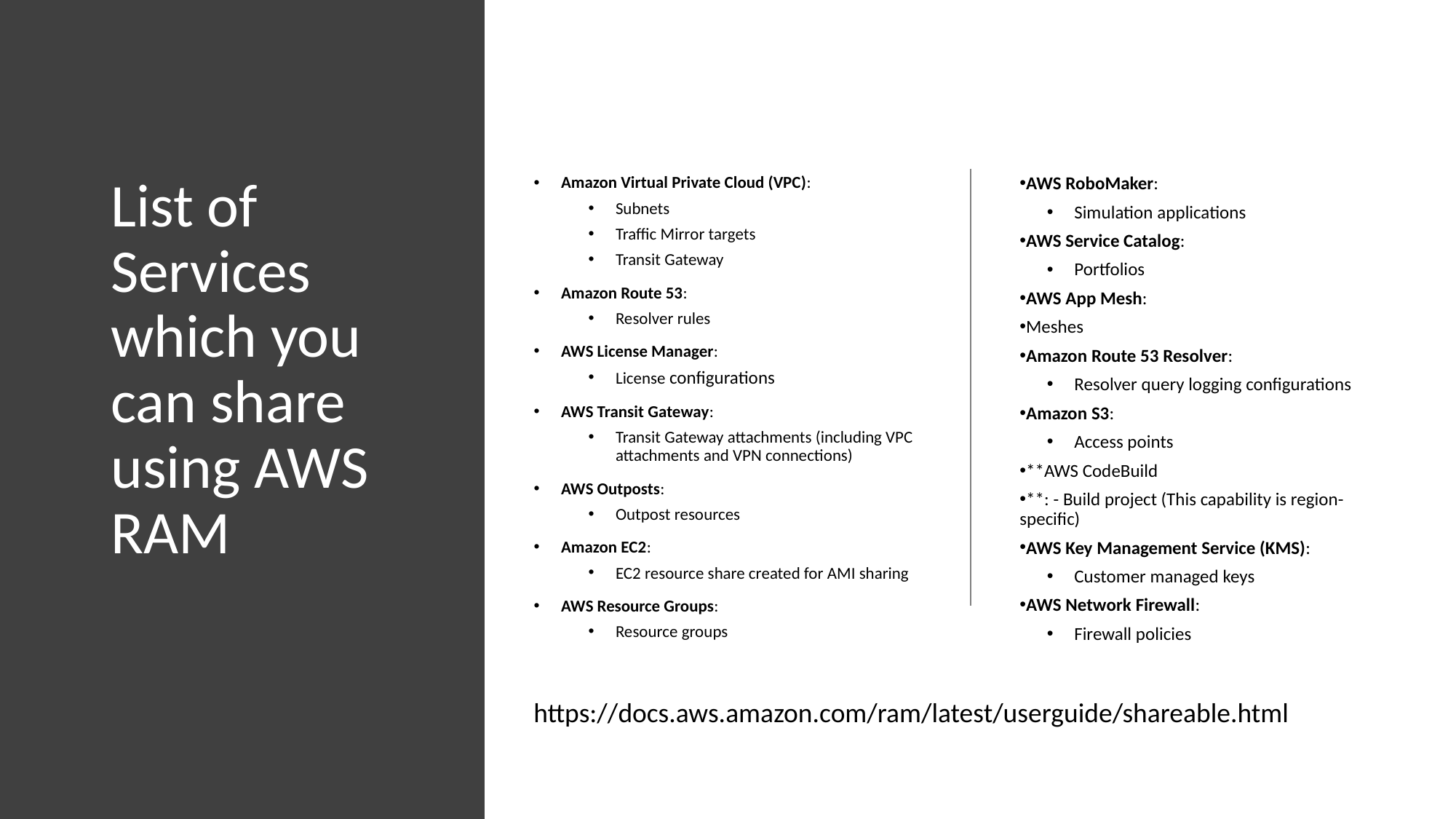

# List of Services which you can share using AWS RAM
Amazon Virtual Private Cloud (VPC):
Subnets
Traffic Mirror targets
Transit Gateway
Amazon Route 53:
Resolver rules
AWS License Manager:
License configurations
AWS Transit Gateway:
Transit Gateway attachments (including VPC attachments and VPN connections)
AWS Outposts:
Outpost resources
Amazon EC2:
EC2 resource share created for AMI sharing
AWS Resource Groups:
Resource groups

AWS RoboMaker:
Simulation applications
AWS Service Catalog:
Portfolios
AWS App Mesh:
Meshes
Amazon Route 53 Resolver:
Resolver query logging configurations
Amazon S3:
Access points
**AWS CodeBuild
**: - Build project (This capability is region-specific)
AWS Key Management Service (KMS):
Customer managed keys
AWS Network Firewall:
Firewall policies
https://docs.aws.amazon.com/ram/latest/userguide/shareable.html